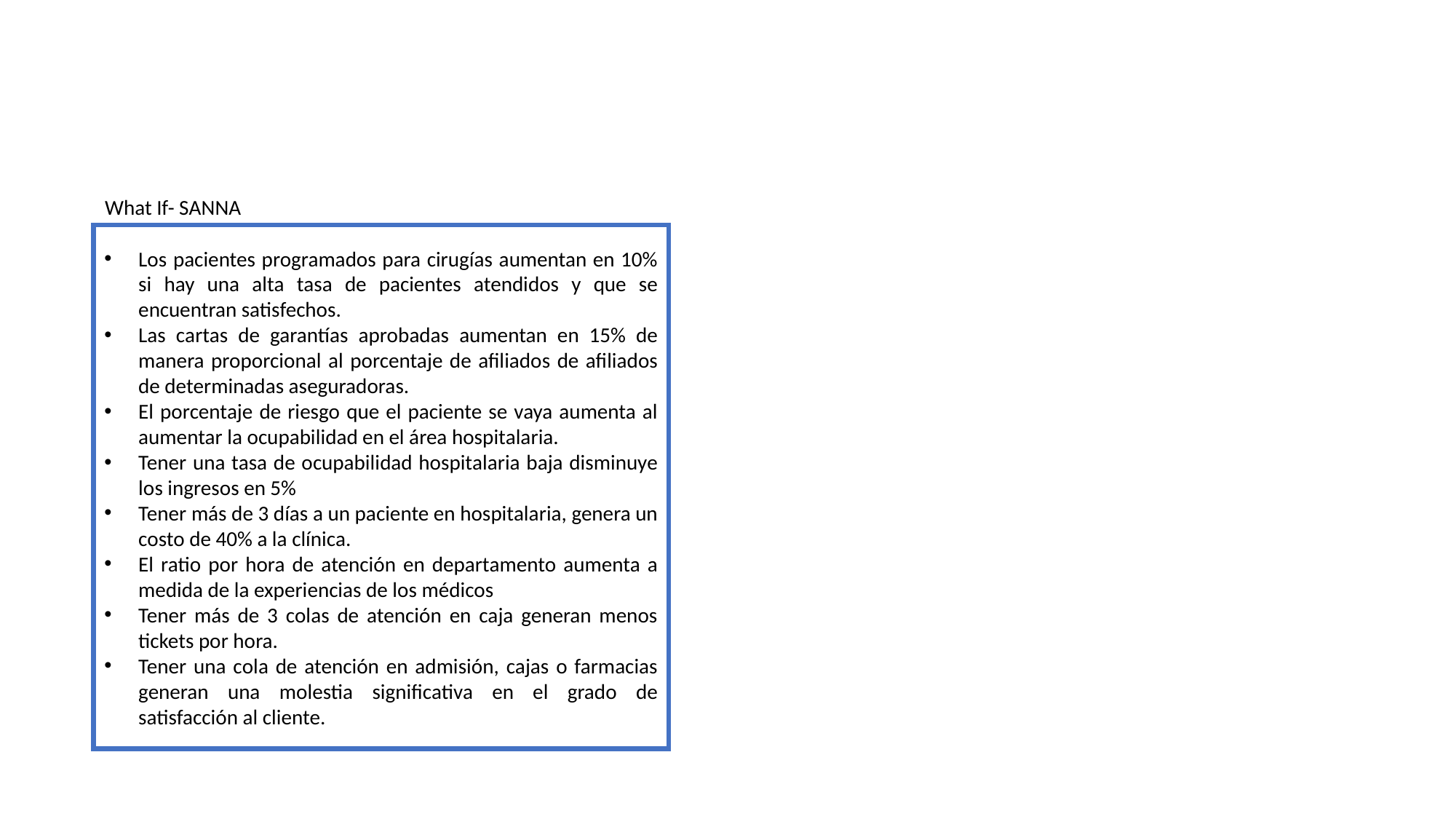

What If- SANNA
Los pacientes programados para cirugías aumentan en 10% si hay una alta tasa de pacientes atendidos y que se encuentran satisfechos.
Las cartas de garantías aprobadas aumentan en 15% de manera proporcional al porcentaje de afiliados de afiliados de determinadas aseguradoras.
El porcentaje de riesgo que el paciente se vaya aumenta al aumentar la ocupabilidad en el área hospitalaria.
Tener una tasa de ocupabilidad hospitalaria baja disminuye los ingresos en 5%
Tener más de 3 días a un paciente en hospitalaria, genera un costo de 40% a la clínica.
El ratio por hora de atención en departamento aumenta a medida de la experiencias de los médicos
Tener más de 3 colas de atención en caja generan menos tickets por hora.
Tener una cola de atención en admisión, cajas o farmacias generan una molestia significativa en el grado de satisfacción al cliente.